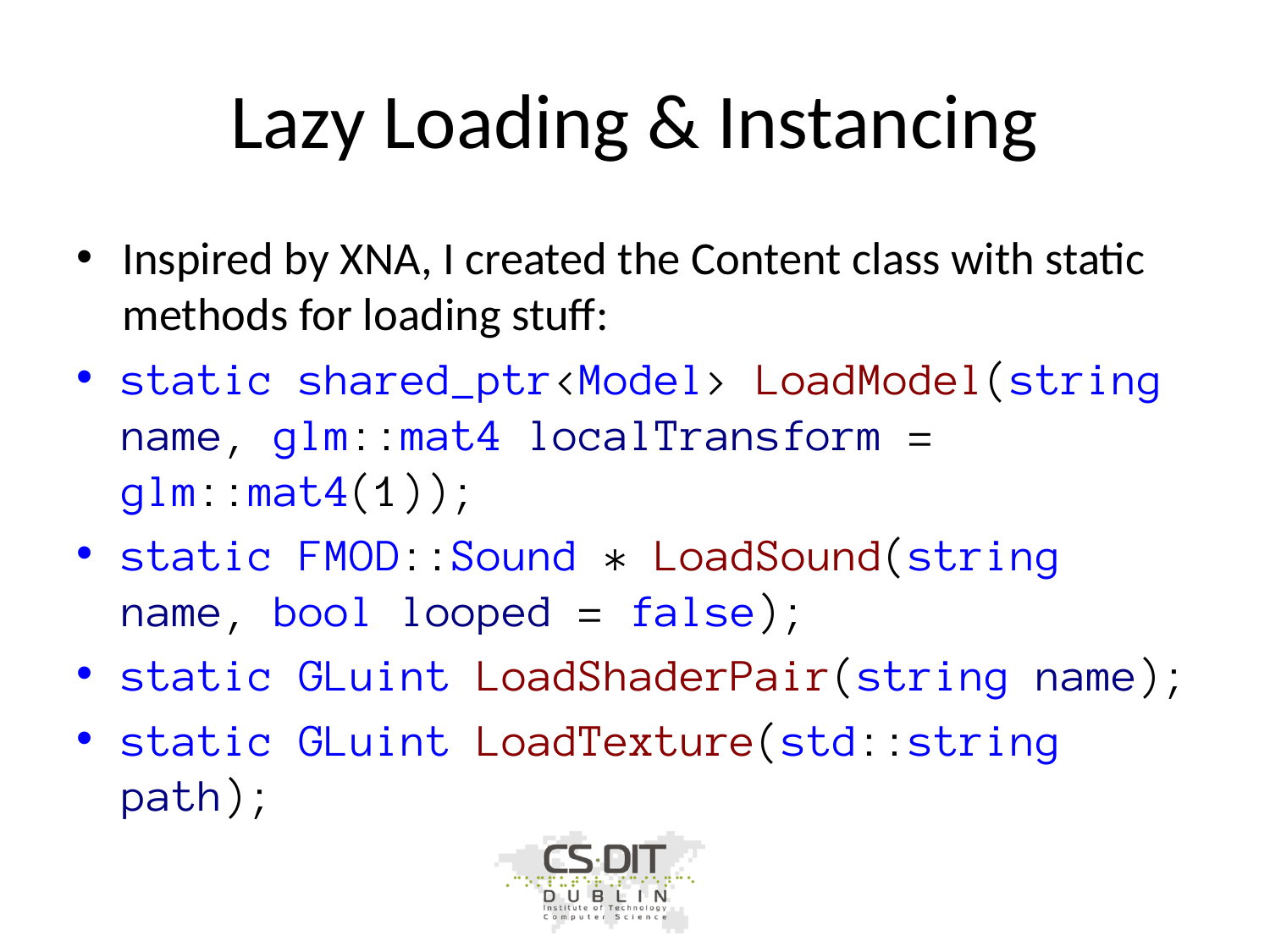

# Lazy Loading & Instancing
Inspired by XNA, I created the Content class with static methods for loading stuff:
static shared_ptr<Model> LoadModel(string name, glm::mat4 localTransform = glm::mat4(1));
static FMOD::Sound * LoadSound(string name, bool looped = false);
static GLuint LoadShaderPair(string name);
static GLuint LoadTexture(std::string path);